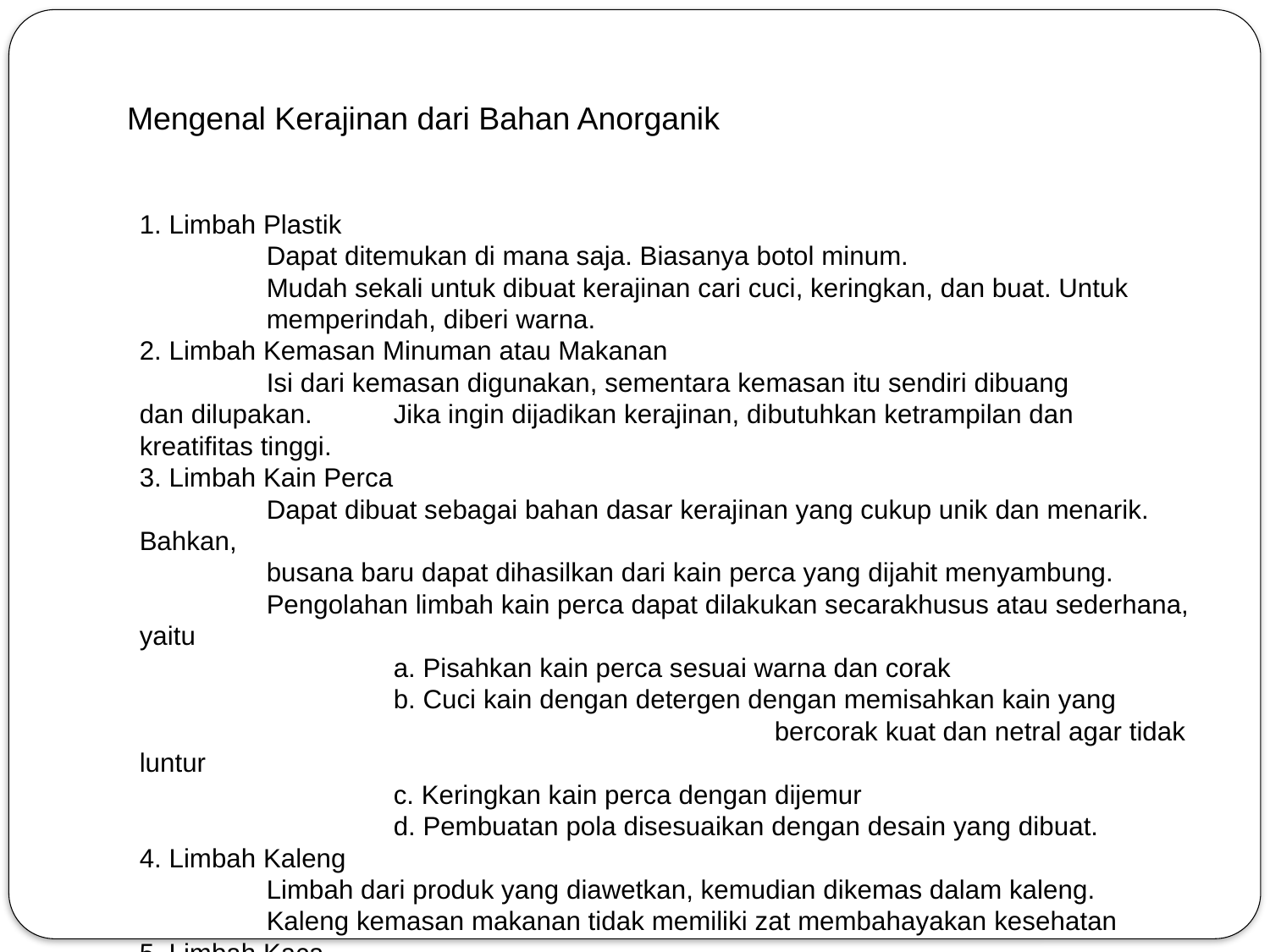

Mengenal Kerajinan dari Bahan Anorganik
1. Limbah Plastik
	Dapat ditemukan di mana saja. Biasanya botol minum.
	Mudah sekali untuk dibuat kerajinan cari cuci, keringkan, dan buat. Untuk
    	memperindah, diberi warna.
2. Limbah Kemasan Minuman atau Makanan
	Isi dari kemasan digunakan, sementara kemasan itu sendiri dibuang 	dan dilupakan. 	Jika ingin dijadikan kerajinan, dibutuhkan ketrampilan dan kreatifitas tinggi.
3. Limbah Kain Perca
	Dapat dibuat sebagai bahan dasar kerajinan yang cukup unik dan menarik. Bahkan,
	busana baru dapat dihasilkan dari kain perca yang dijahit menyambung.
	Pengolahan limbah kain perca dapat dilakukan secarakhusus atau sederhana, yaitu
		a. Pisahkan kain perca sesuai warna dan corak
		b. Cuci kain dengan detergen dengan memisahkan kain yang 			    			bercorak kuat dan netral agar tidak luntur
		c. Keringkan kain perca dengan dijemur
		d. Pembuatan pola disesuaikan dengan desain yang dibuat.
4. Limbah Kaleng
	Limbah dari produk yang diawetkan, kemudian dikemas dalam kaleng.
	Kaleng kemasan makanan tidak memiliki zat membahayakan kesehatan
5. Limbah Kaca